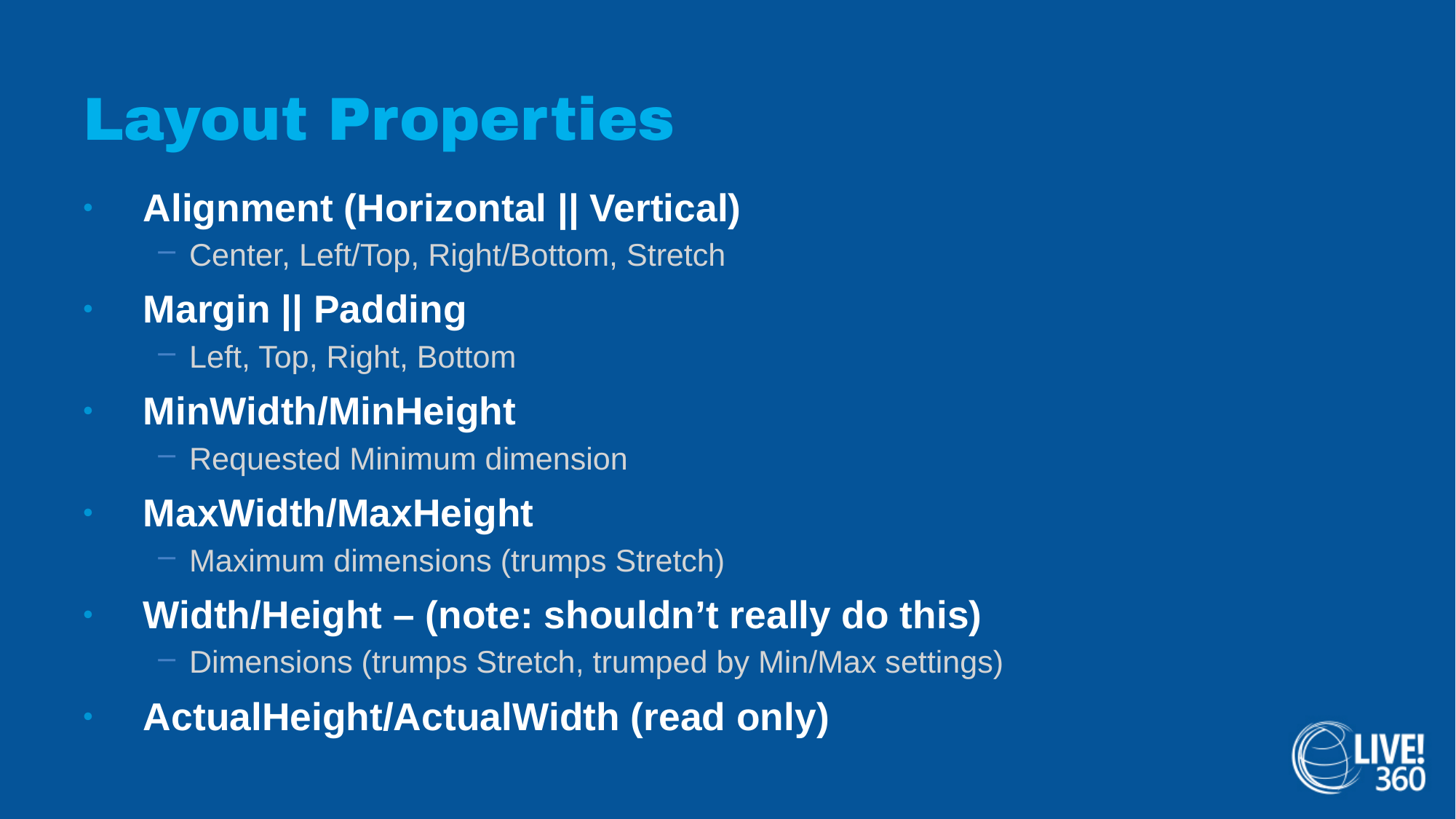

# Layout Properties
Alignment (Horizontal || Vertical)
Center, Left/Top, Right/Bottom, Stretch
Margin || Padding
Left, Top, Right, Bottom
MinWidth/MinHeight
Requested Minimum dimension
MaxWidth/MaxHeight
Maximum dimensions (trumps Stretch)
Width/Height – (note: shouldn’t really do this)
Dimensions (trumps Stretch, trumped by Min/Max settings)
ActualHeight/ActualWidth (read only)